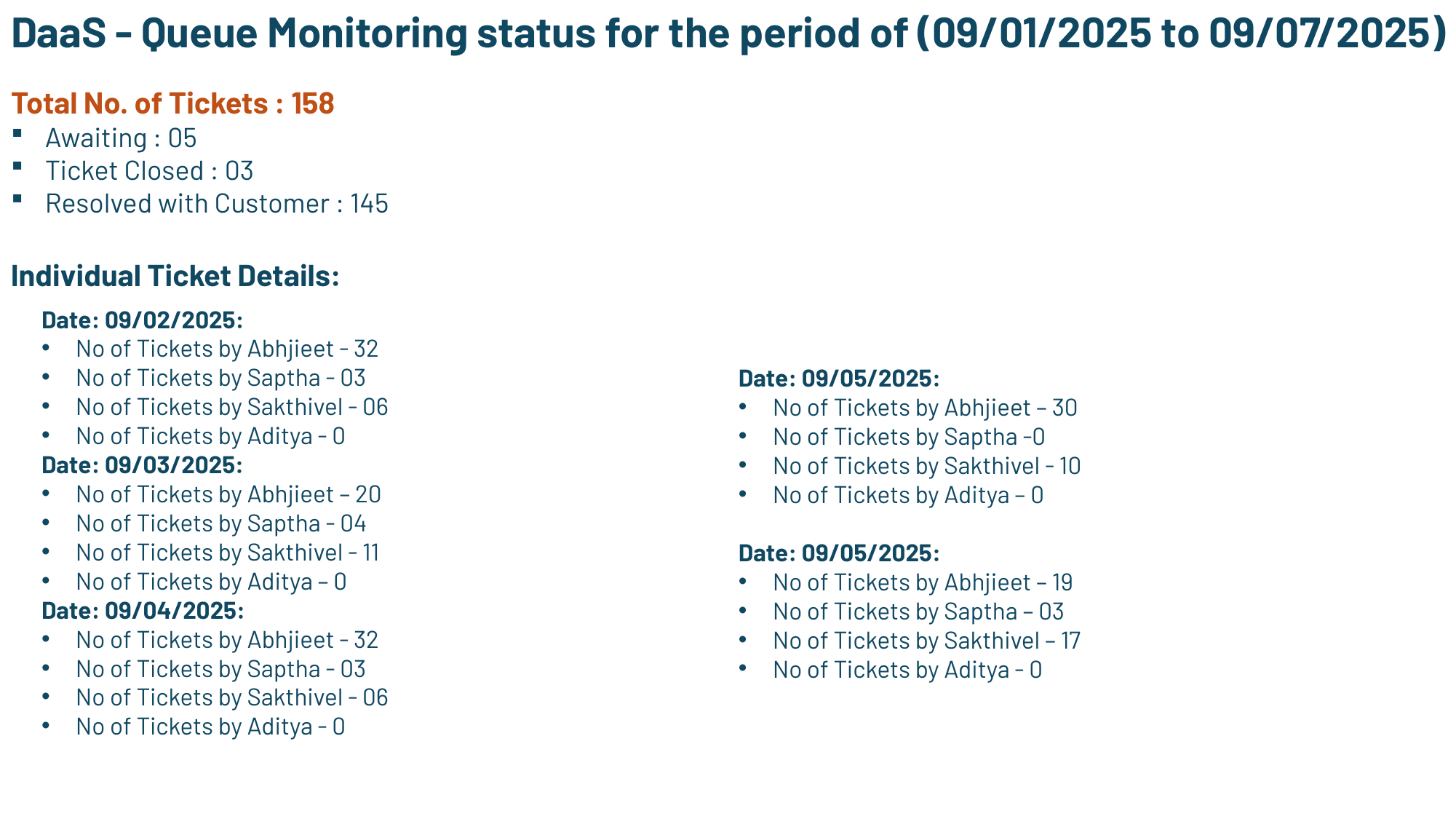

DaaS - Queue Monitoring status for the period of (09/01/2025 to 09/07/2025)
Total No. of Tickets : 158
Awaiting : 05
Ticket Closed : 03
Resolved with Customer : 145
Individual Ticket Details:
Date: 09/02/2025:
No of Tickets by Abhjieet - 32
No of Tickets by Saptha - 03
No of Tickets by Sakthivel - 06
No of Tickets by Aditya - 0
Date: 09/03/2025:
No of Tickets by Abhjieet – 20
No of Tickets by Saptha - 04
No of Tickets by Sakthivel - 11
No of Tickets by Aditya – 0
Date: 09/04/2025:
No of Tickets by Abhjieet - 32
No of Tickets by Saptha - 03
No of Tickets by Sakthivel - 06
No of Tickets by Aditya - 0
Date: 09/05/2025:
No of Tickets by Abhjieet – 30
No of Tickets by Saptha -0
No of Tickets by Sakthivel - 10
No of Tickets by Aditya – 0
Date: 09/05/2025:
No of Tickets by Abhjieet – 19
No of Tickets by Saptha – 03
No of Tickets by Sakthivel – 17
No of Tickets by Aditya - 0